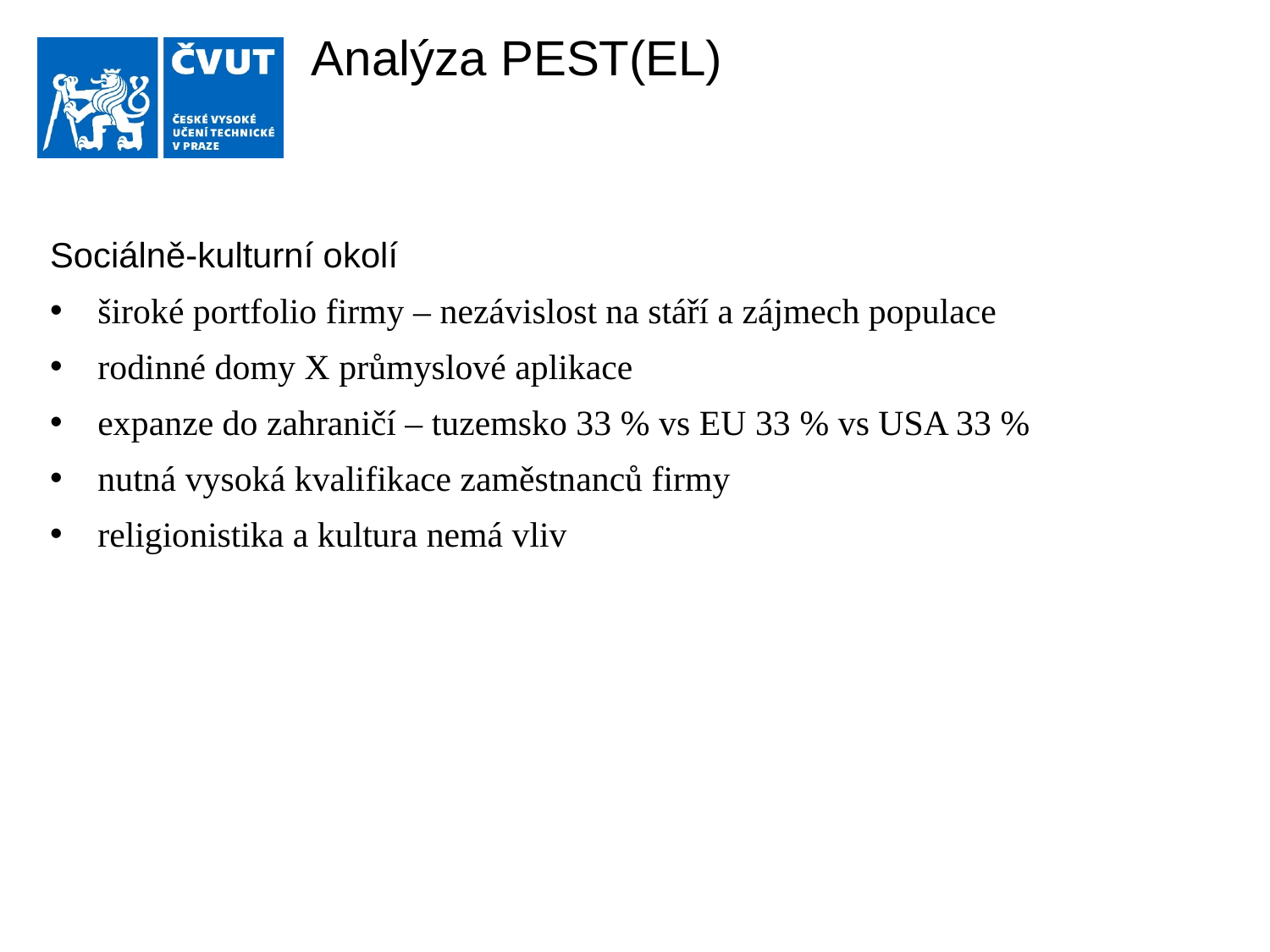

# Analýza PEST(EL)
Sociálně-kulturní okolí
široké portfolio firmy – nezávislost na stáří a zájmech populace
rodinné domy X průmyslové aplikace
expanze do zahraničí – tuzemsko 33 % vs EU 33 % vs USA 33 %
nutná vysoká kvalifikace zaměstnanců firmy
religionistika a kultura nemá vliv